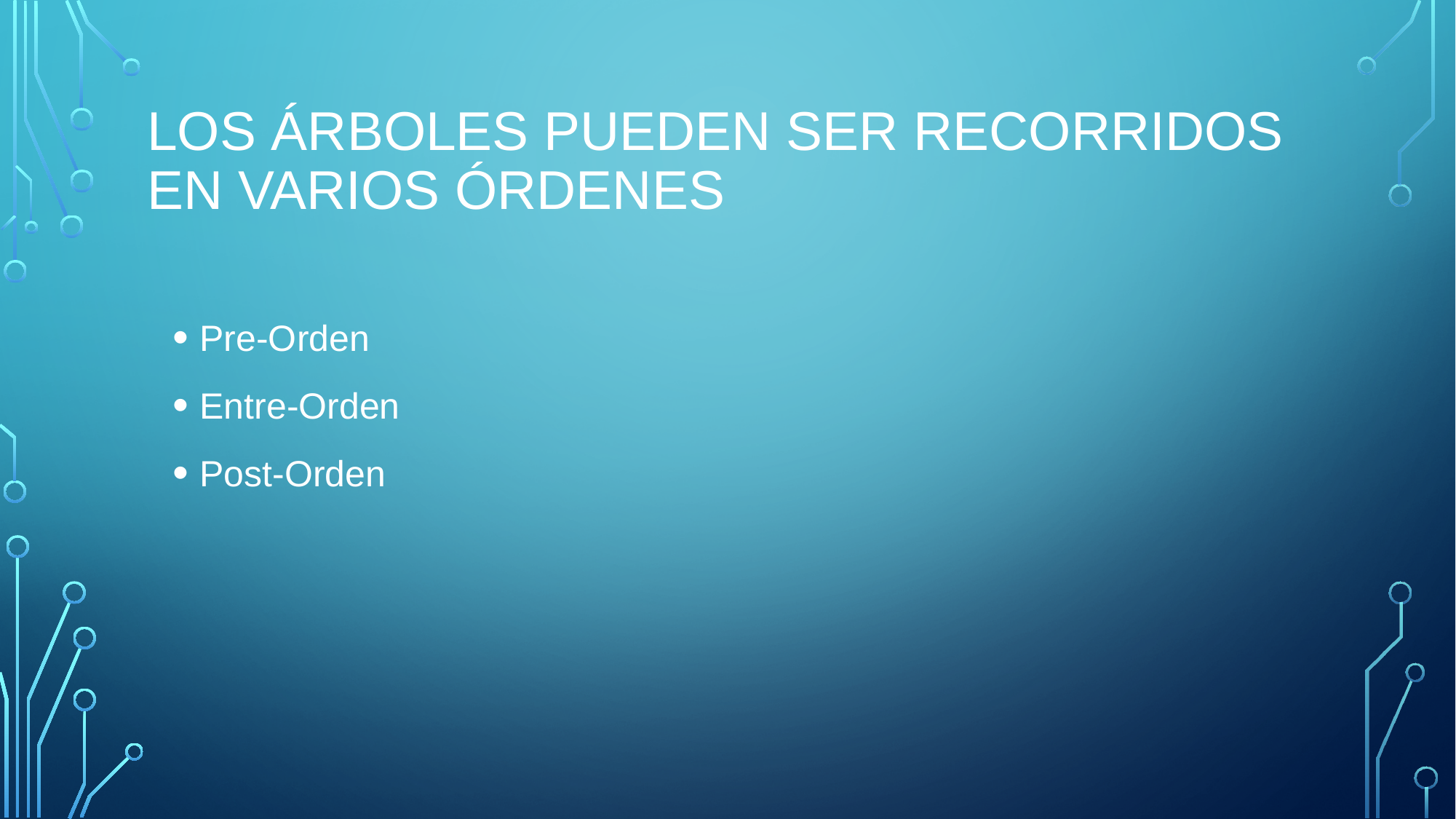

# Los árboles pueden ser recorridos en varios órdenes
Pre-Orden
Entre-Orden
Post-Orden